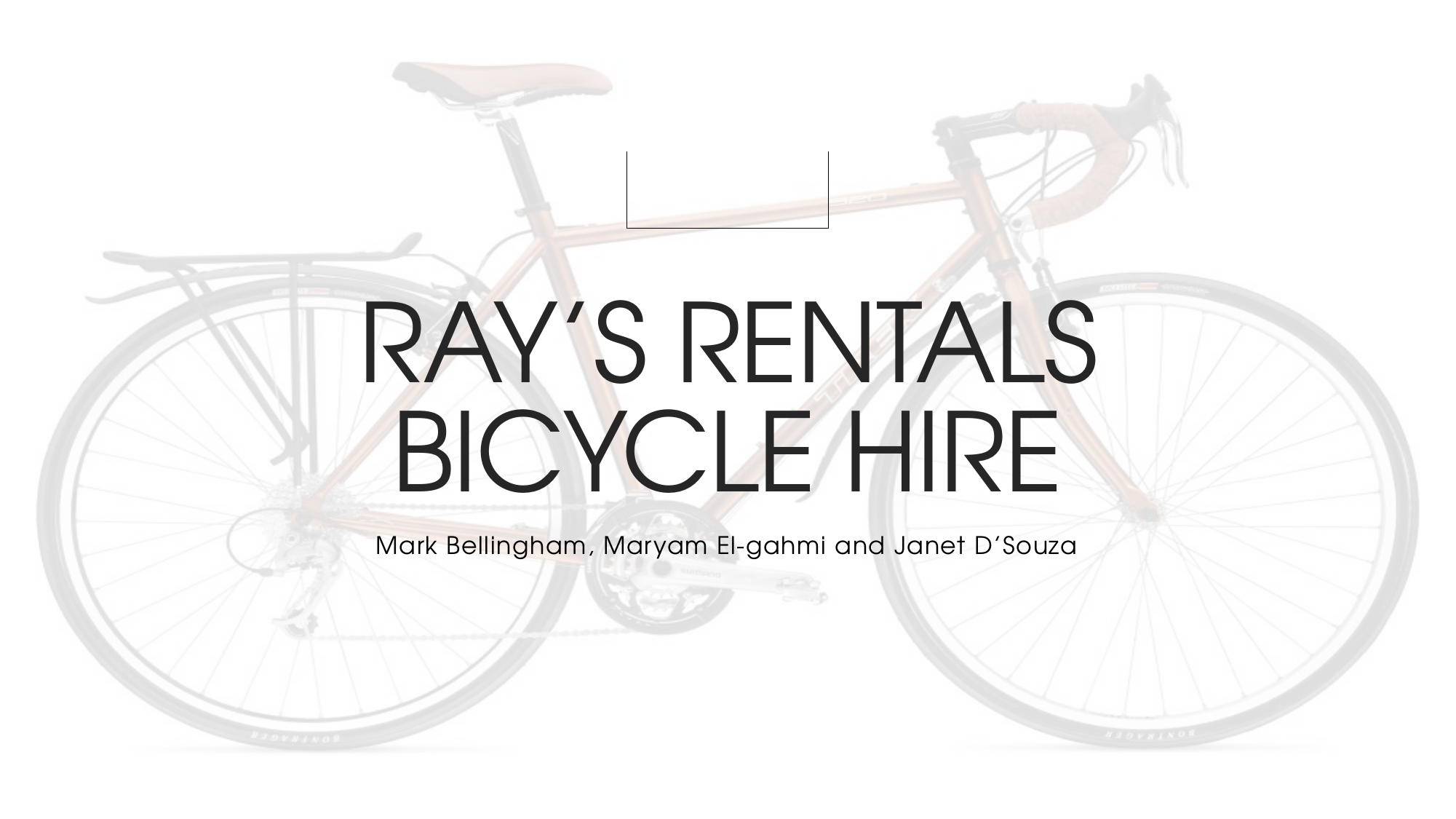

# Ray’s Rentals bicycle hire
Mark Bellingham, Maryam El-gahmi and Janet D’Souza